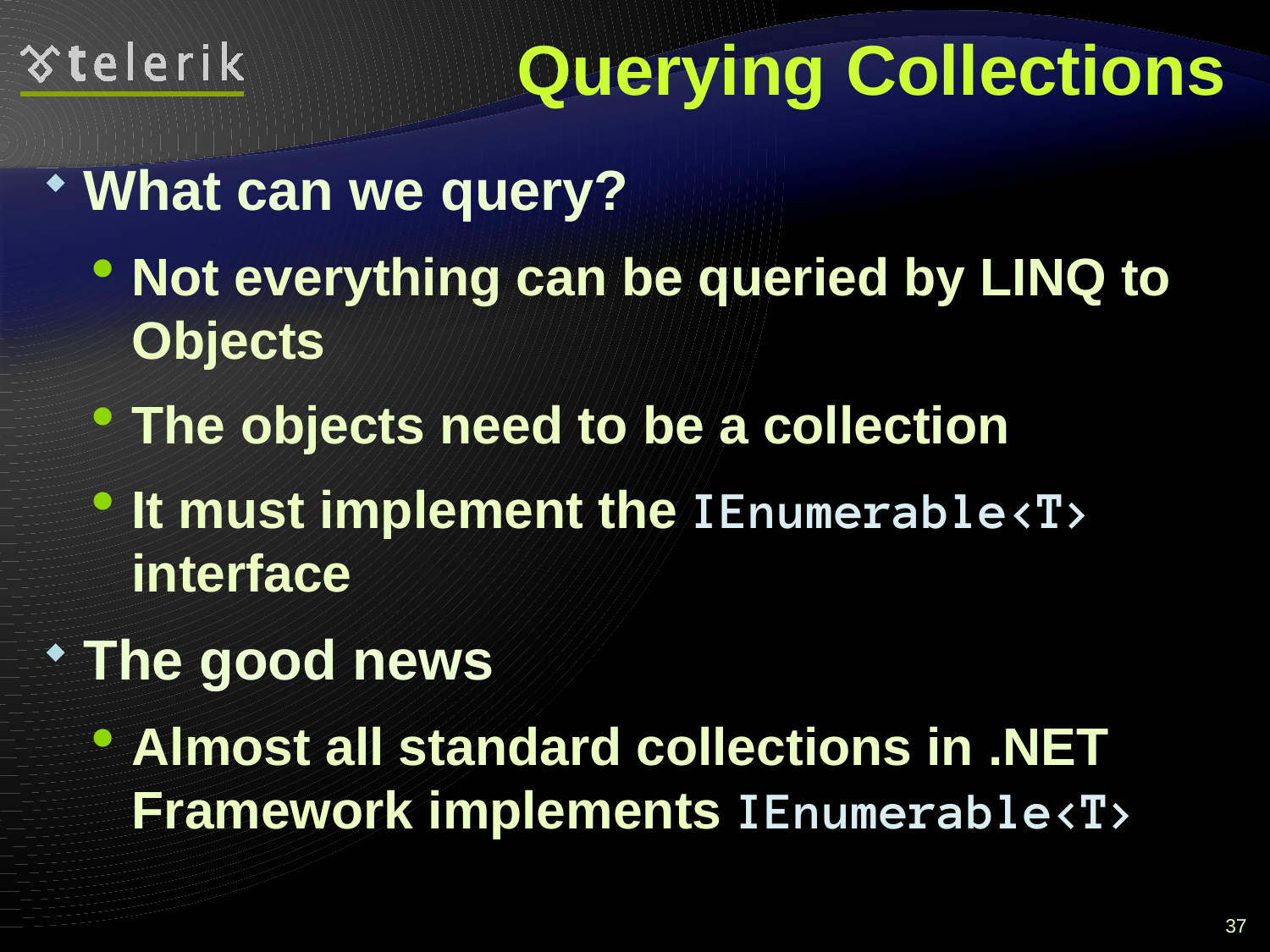

# Querying Collections
What can we query?
Not everything can be queried by LINQ to Objects
The objects need to be a collection
It must implement the IEnumerable<T> interface
The good news
Almost all standard collections in .NET Framework implements IEnumerable<T>
37